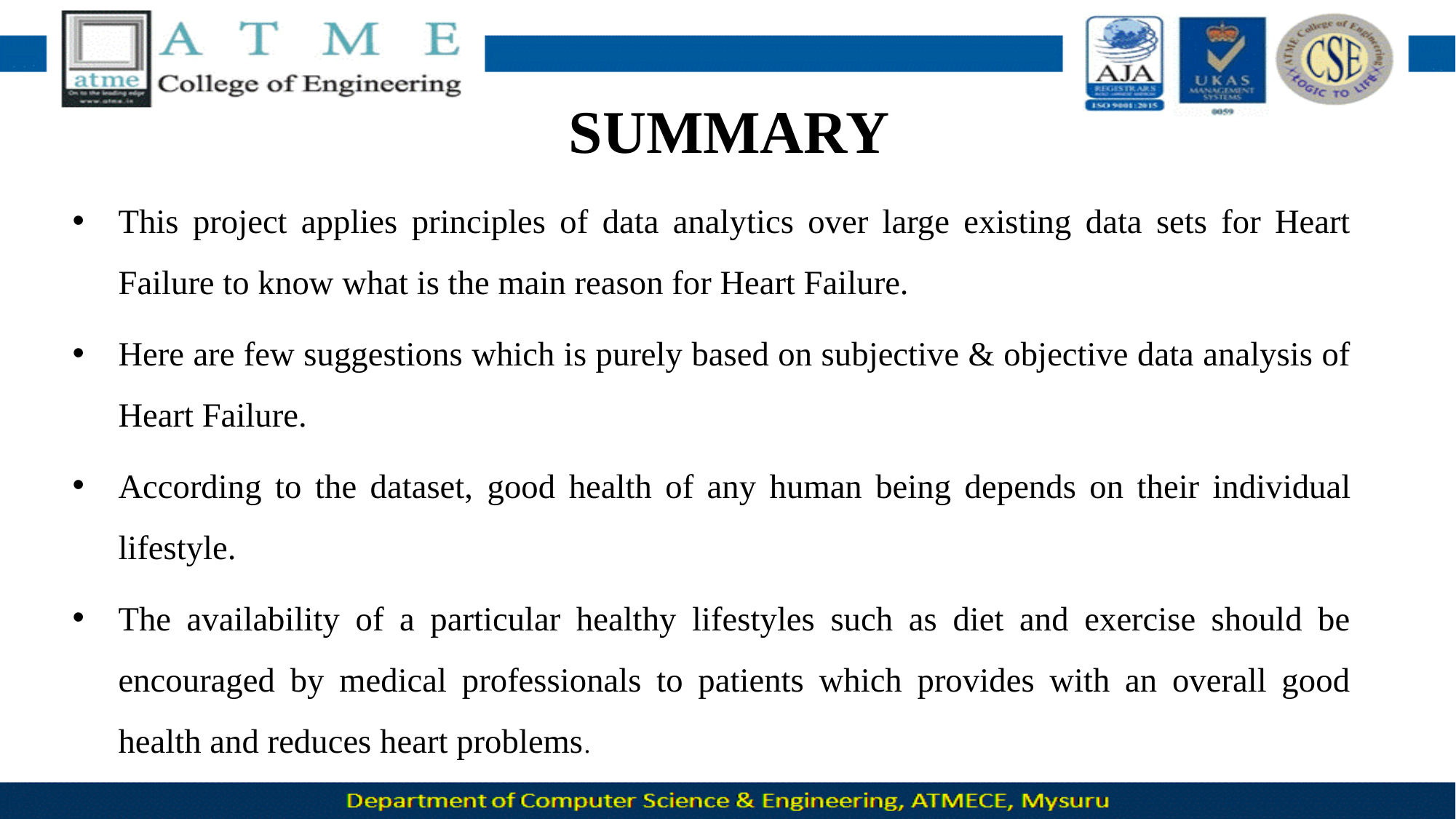

# SUMMARY
This project applies principles of data analytics over large existing data sets for Heart Failure to know what is the main reason for Heart Failure.
Here are few suggestions which is purely based on subjective & objective data analysis of Heart Failure.
According to the dataset, good health of any human being depends on their individual lifestyle.
The availability of a particular healthy lifestyles such as diet and exercise should be encouraged by medical professionals to patients which provides with an overall good health and reduces heart problems.